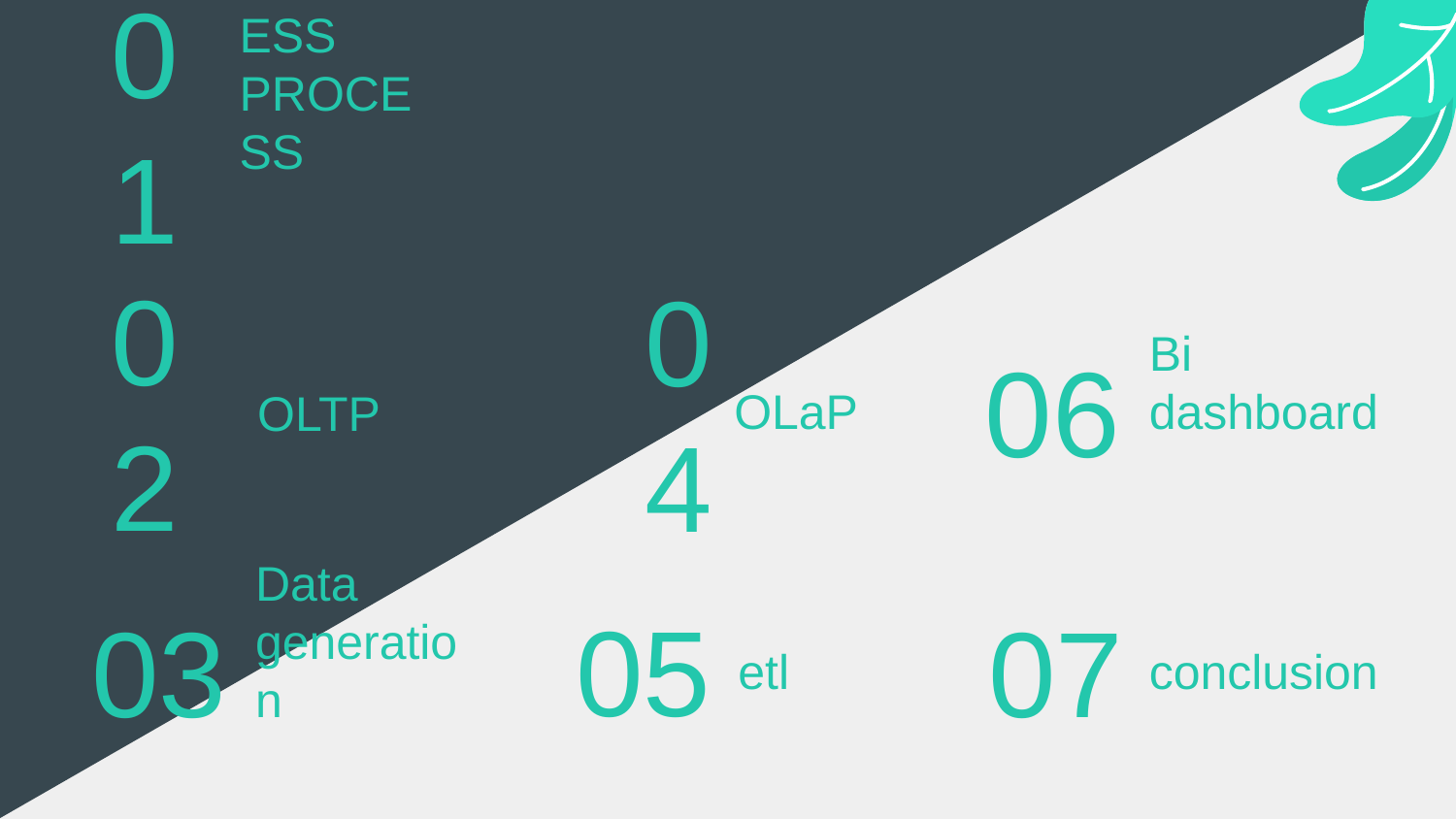

# 01
BUSINESS PROCESS
OLaP
Bi dashboard
06
02

OLTP
04
05
03
etl
07
conclusion
Data
generation